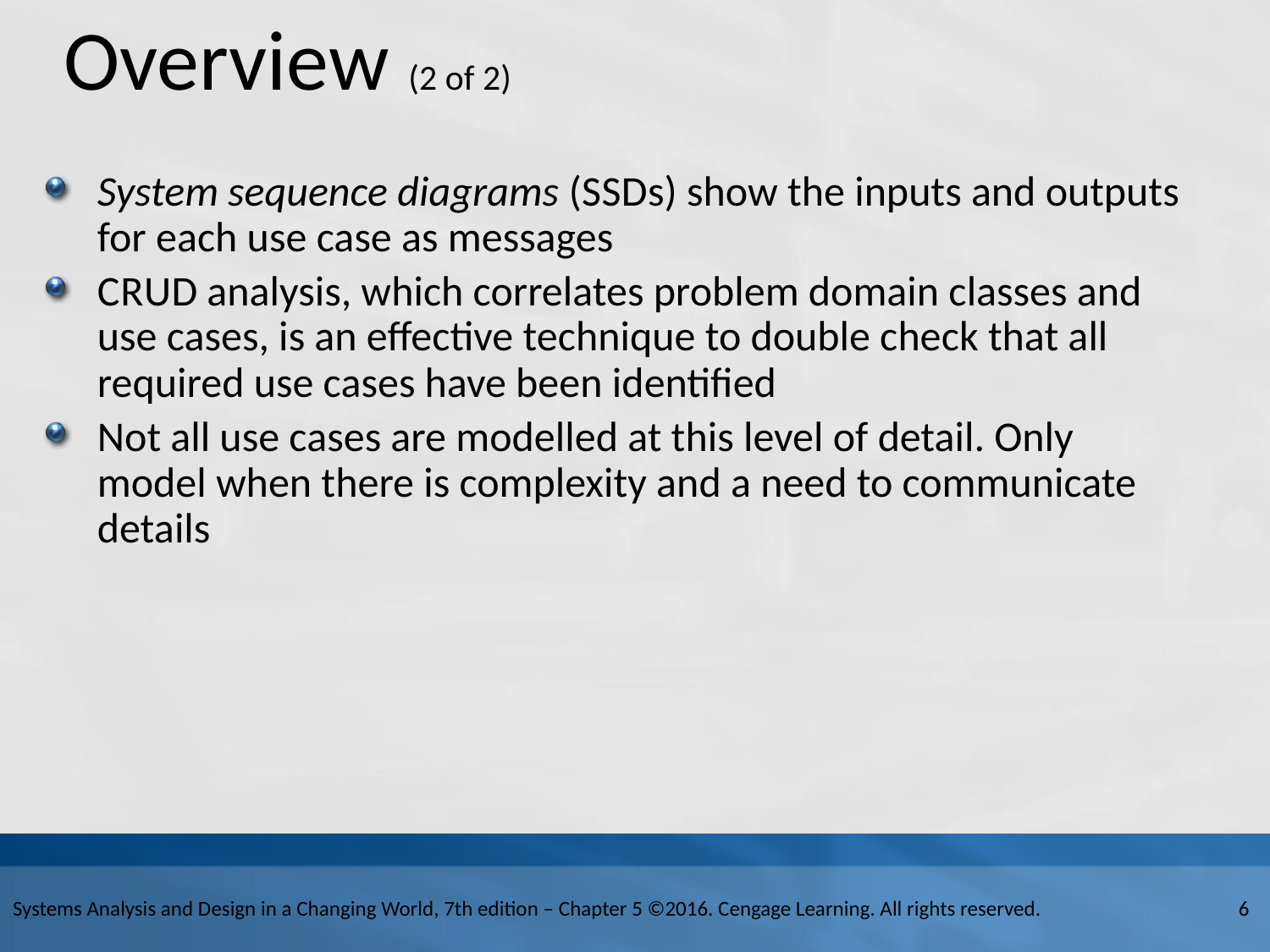

# Overview (2 of 2)
System sequence diagrams (S S D s) show the inputs and outputs for each use case as messages
C R U D analysis, which correlates problem domain classes and use cases, is an effective technique to double check that all required use cases have been identified
Not all use cases are modelled at this level of detail. Only model when there is complexity and a need to communicate details
Systems Analysis and Design in a Changing World, 7th edition – Chapter 5 ©2016. Cengage Learning. All rights reserved.
6